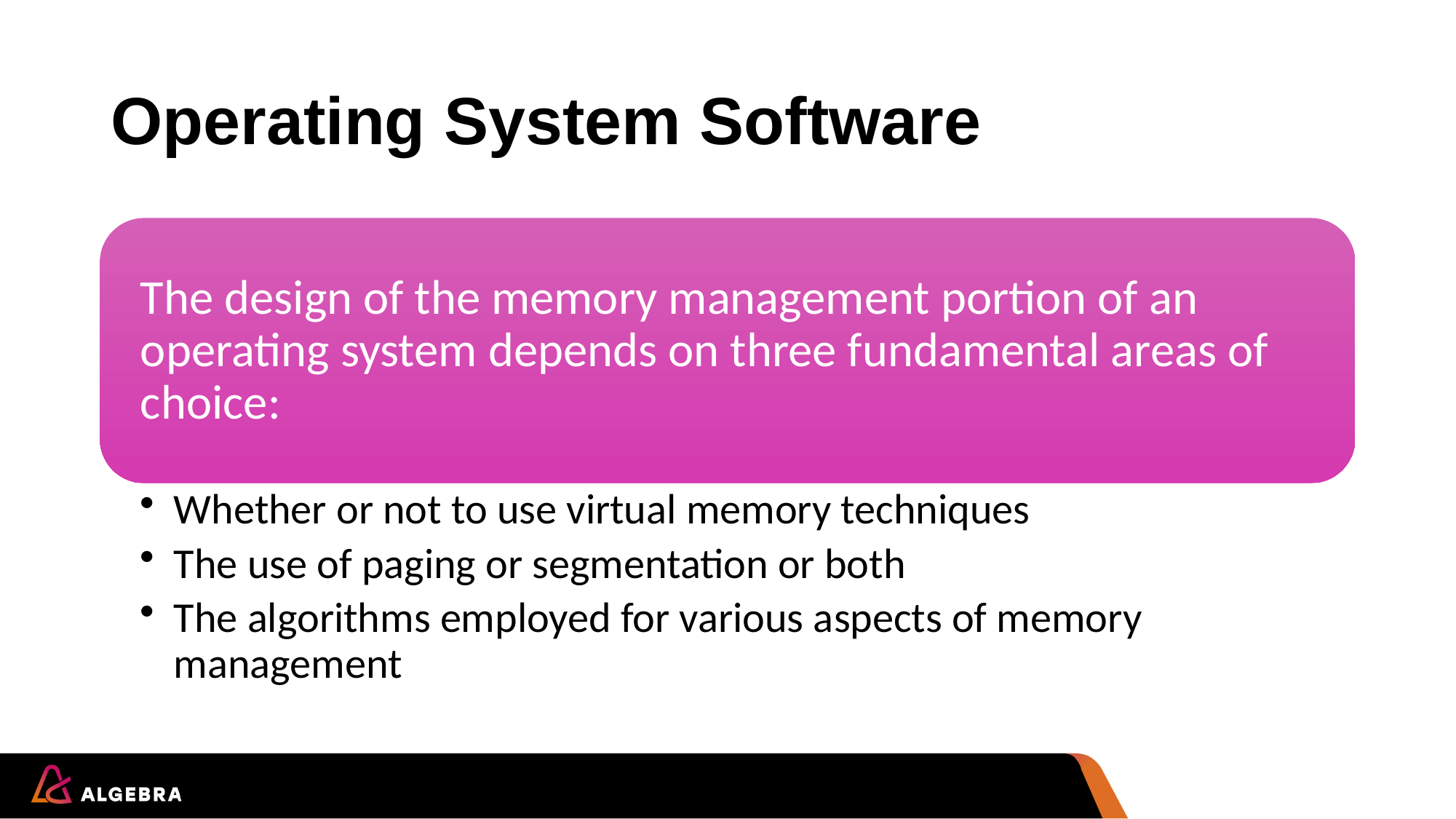

# Operating System Software
The design of the memory management portion of an operating system depends on three fundamental areas of choice:
Whether or not to use virtual memory techniques
The use of paging or segmentation or both
The algorithms employed for various aspects of memory management